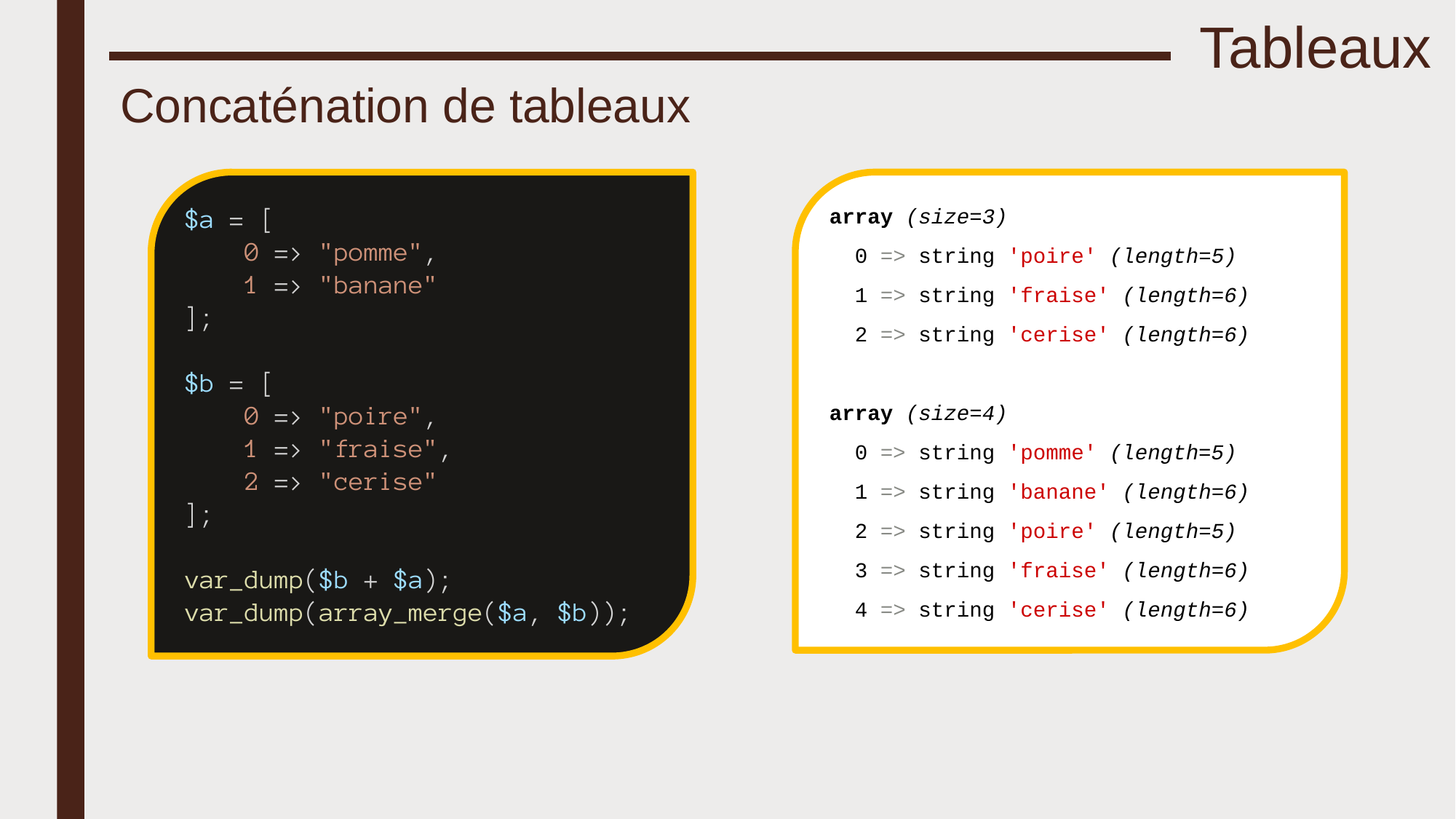

# Tableaux
Concaténation de tableaux

$a = [
    0 => "pomme",
    1 => "banane"
];
$b = [
    0 => "poire",
    1 => "fraise",
    2 => "cerise"
];

var_dump($b + $a);
var_dump(array_merge($a, $b));
array (size=3)
  0 => string 'poire' (length=5)
  1 => string 'fraise' (length=6)
  2 => string 'cerise' (length=6)

array (size=4)
  0 => string 'pomme' (length=5)
  1 => string 'banane' (length=6)
  2 => string 'poire' (length=5)
  3 => string 'fraise' (length=6)
  4 => string 'cerise' (length=6)